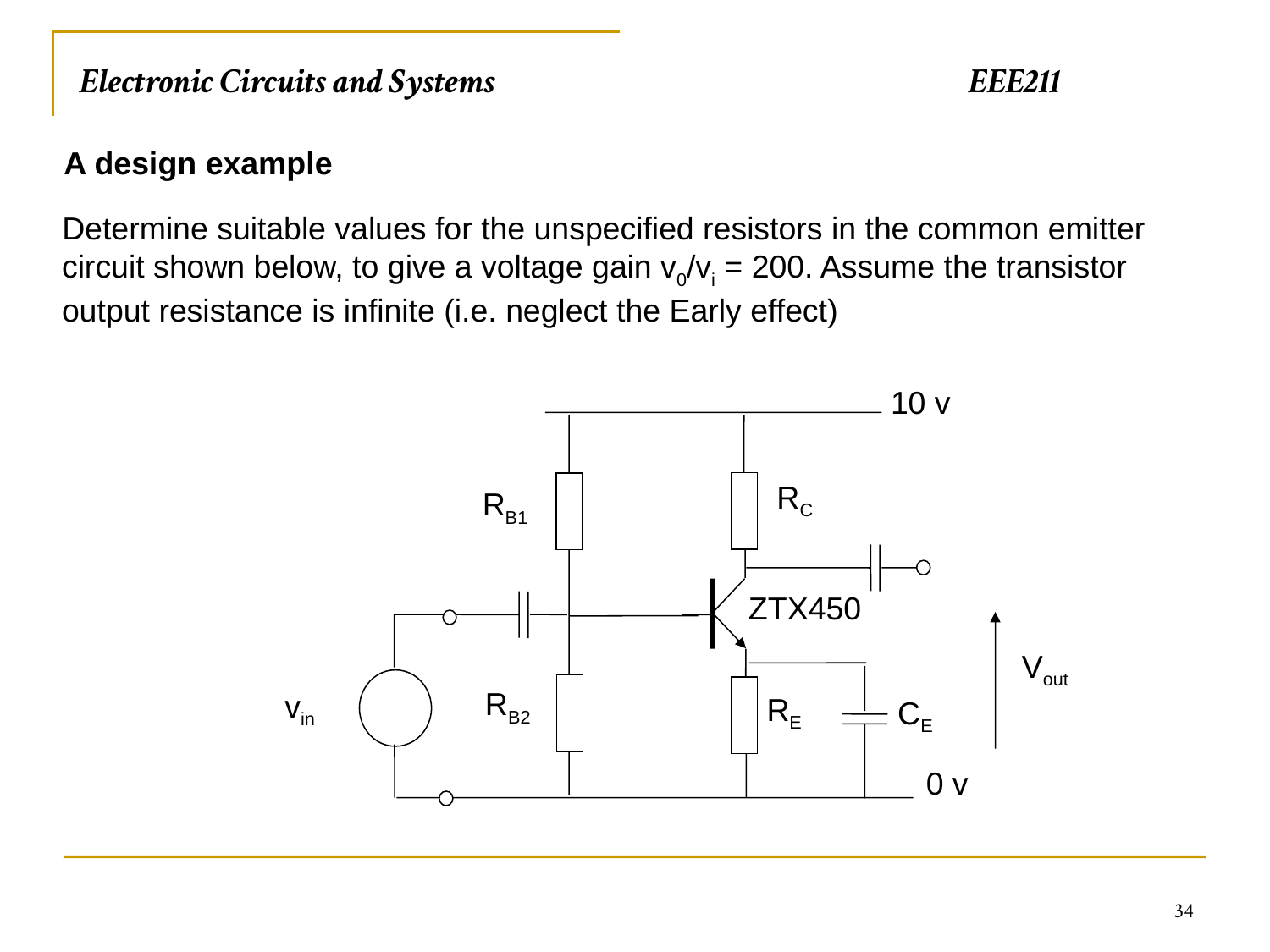

# Electronic Circuits and Systems			   	EEE211
A design example
Determine suitable values for the unspecified resistors in the common emitter circuit shown below, to give a voltage gain v0/vi = 200. Assume the transistor output resistance is infinite (i.e. neglect the Early effect)

10 v

RC
RB1

ZTX450

Vout

RB2
vin
RE

CE

0 v

34